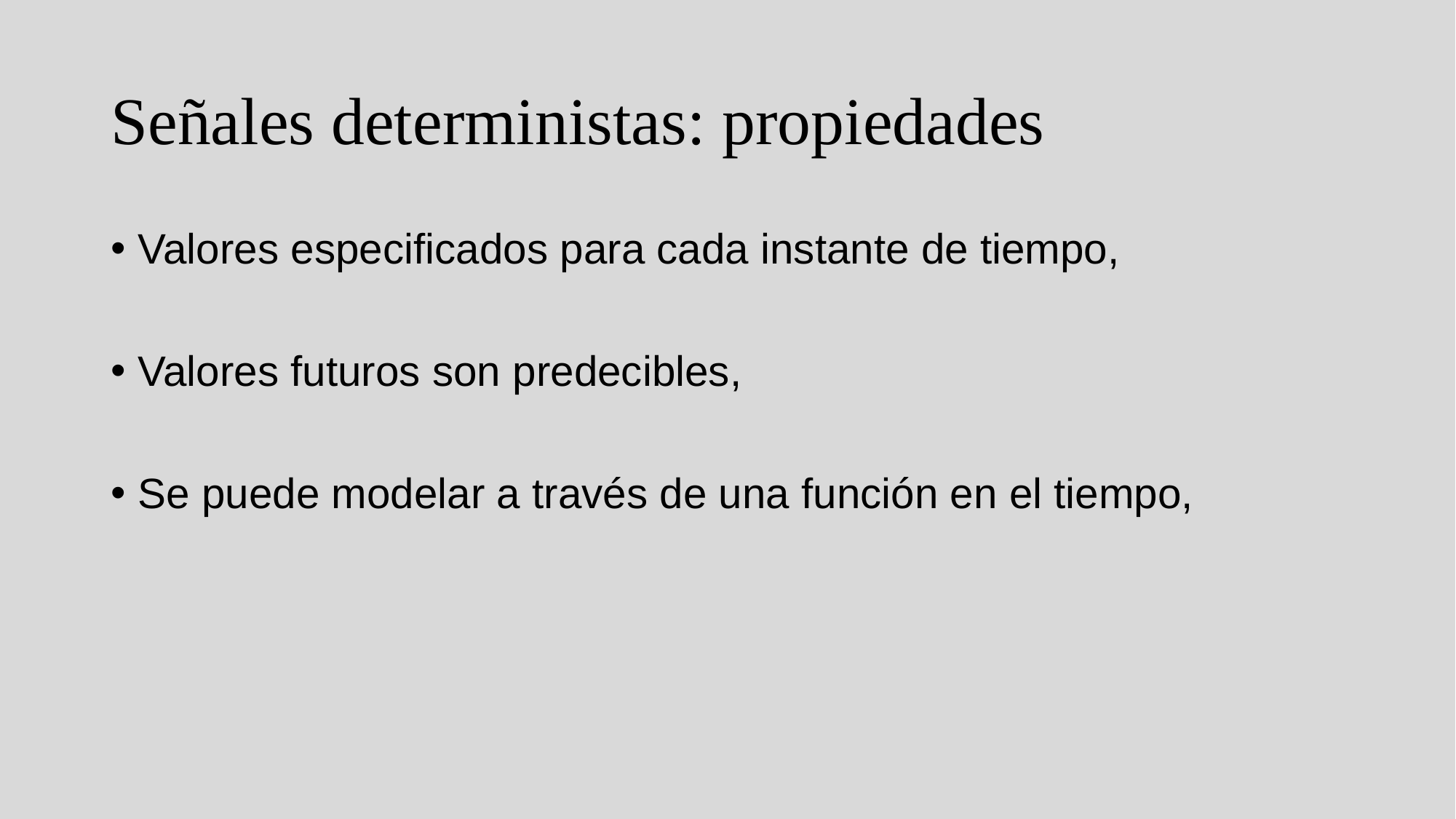

# Señales deterministas: propiedades
Valores especificados para cada instante de tiempo,

Valores futuros son predecibles,

Se puede modelar a través de una función en el tiempo,